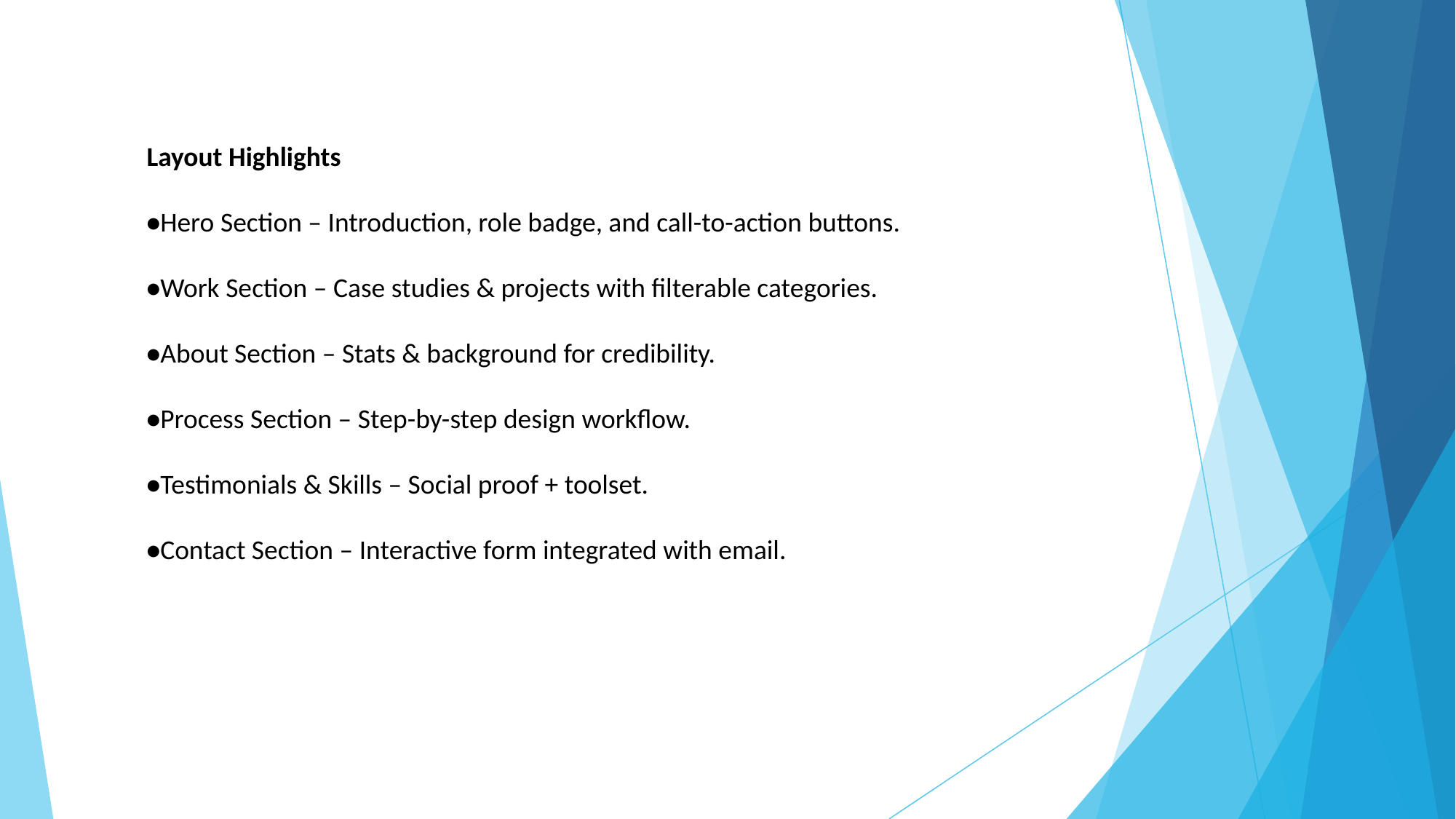

Layout Highlights

•Hero Section – Introduction, role badge, and call-to-action buttons.

•Work Section – Case studies & projects with filterable categories.

•About Section – Stats & background for credibility.

•Process Section – Step-by-step design workflow.

•Testimonials & Skills – Social proof + toolset.

•Contact Section – Interactive form integrated with email.